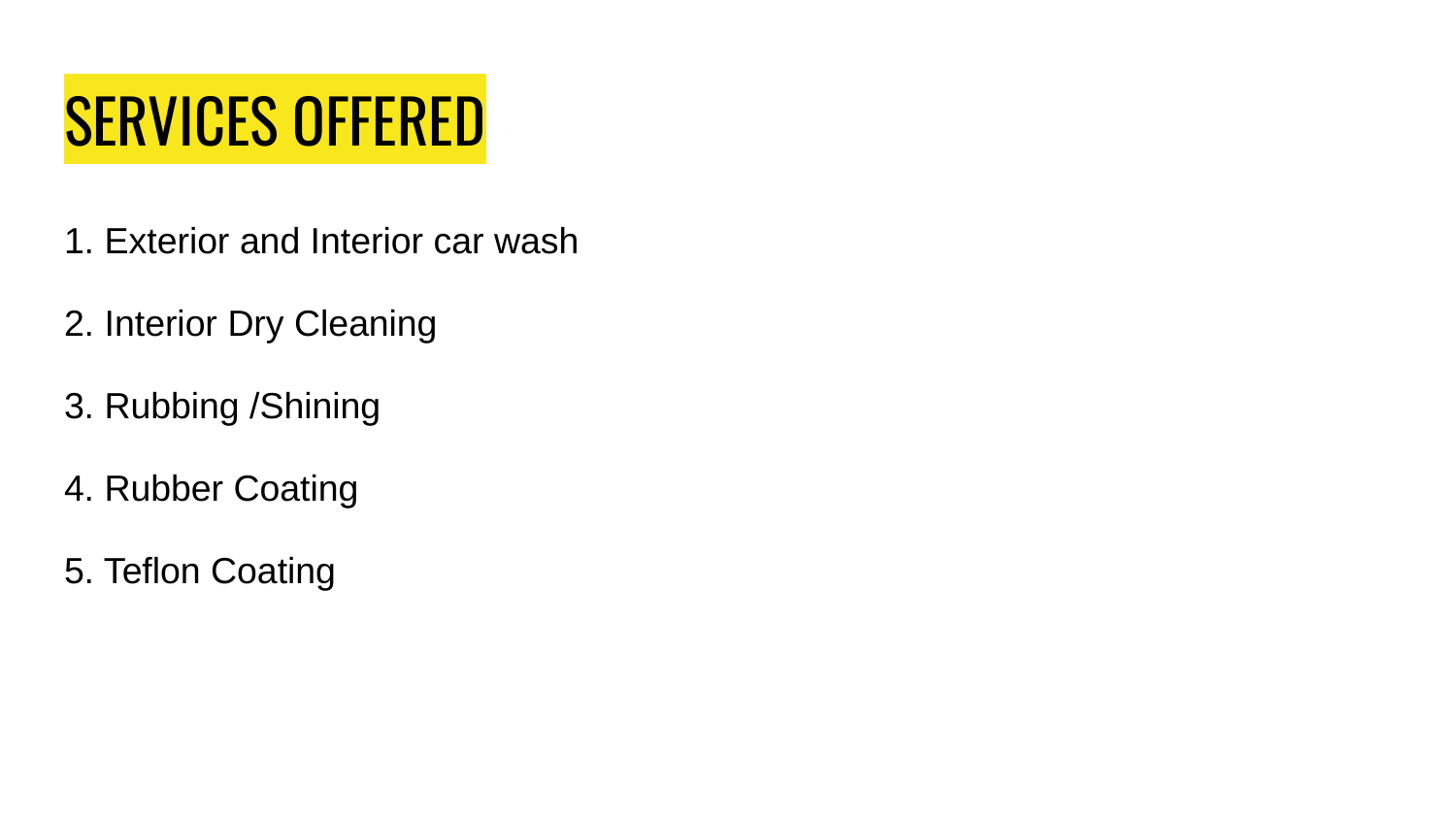

# SERVICES OFFERED
1. Exterior and Interior car wash
2. Interior Dry Cleaning
3. Rubbing /Shining
4. Rubber Coating
5. Teflon Coating